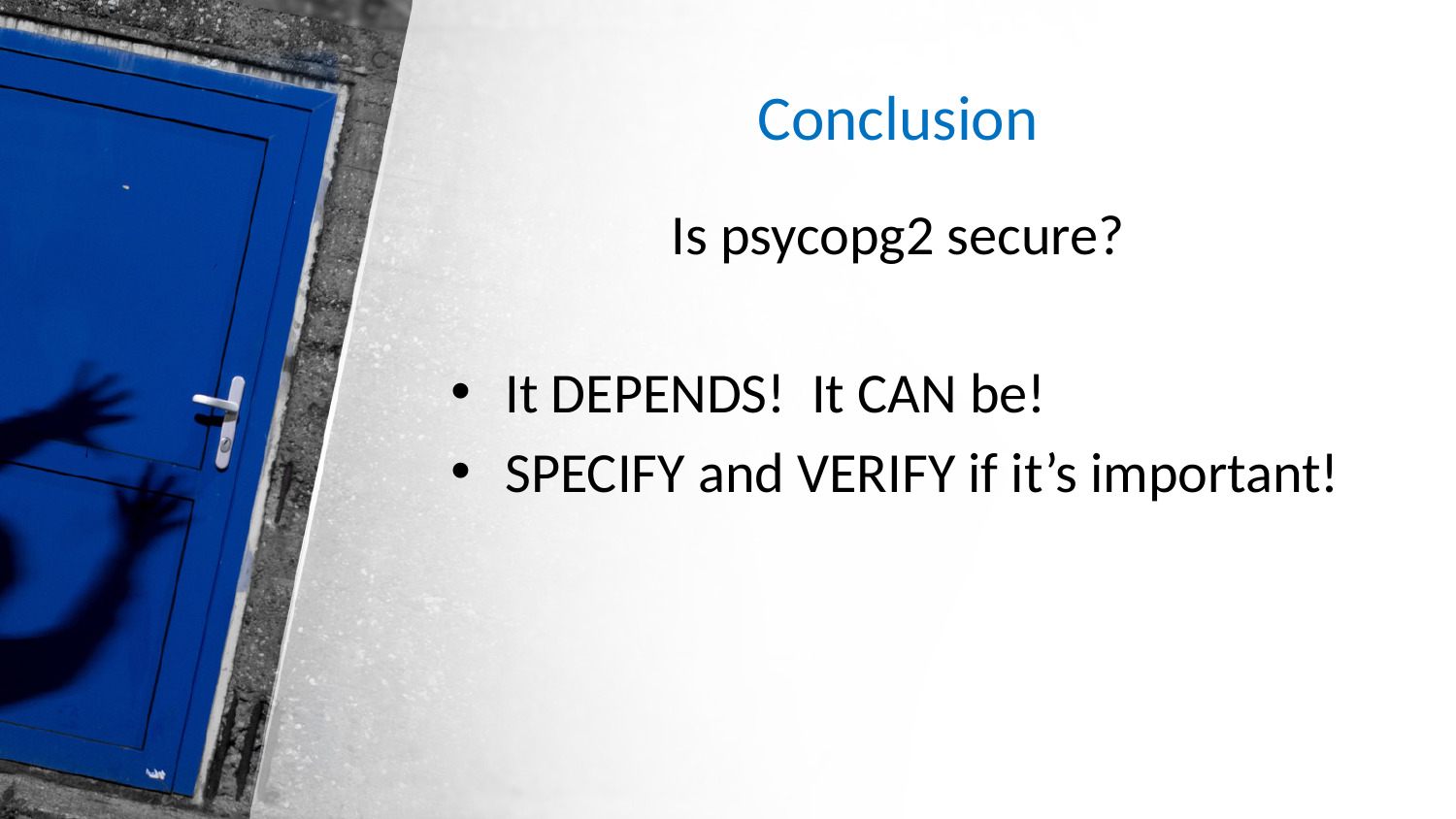

# Conclusion
Is psycopg2 secure?

It DEPENDS!  It CAN be!
SPECIFY and VERIFY if it’s important!